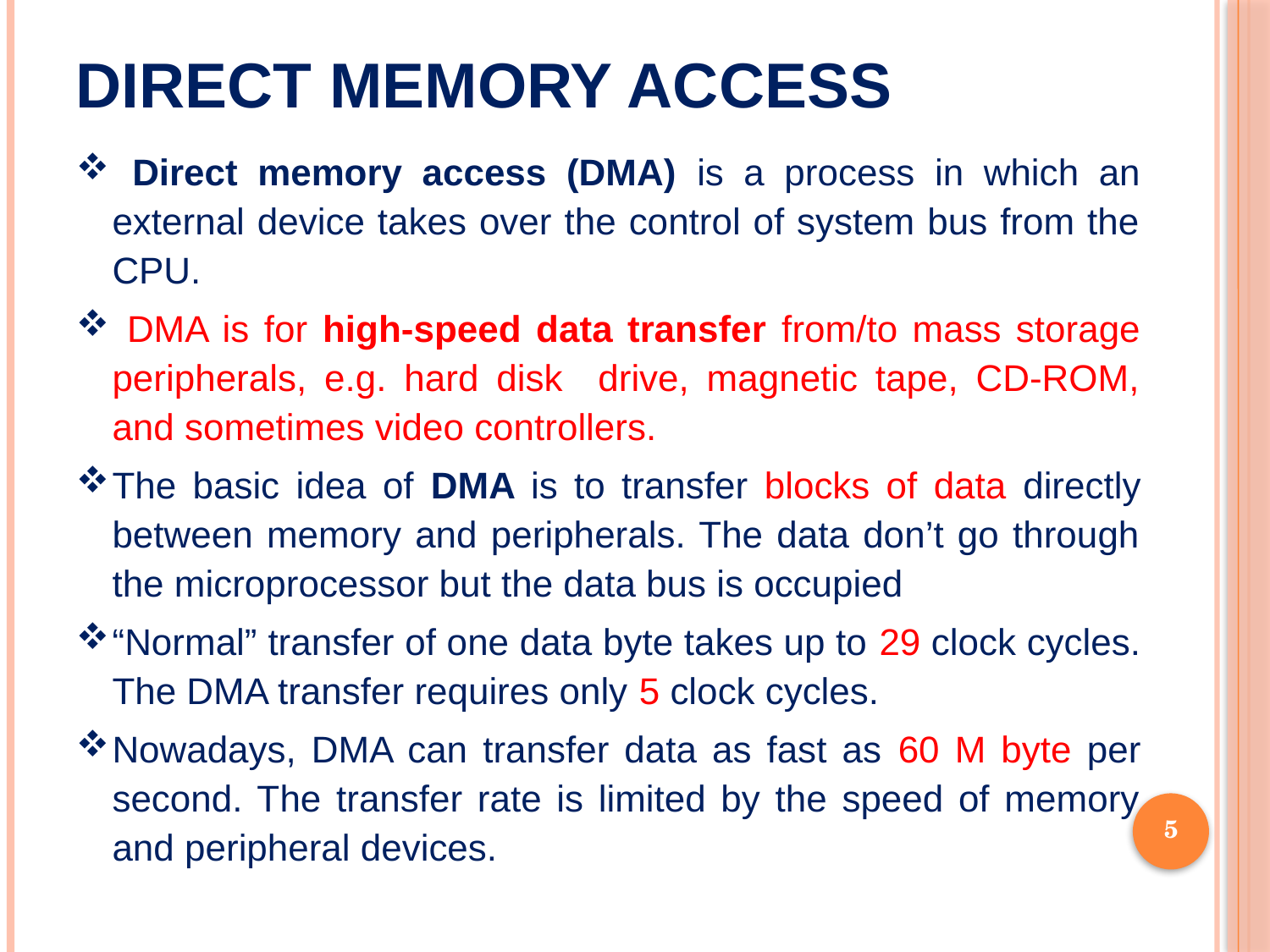

# Direct memory access
 Direct memory access (DMA) is a process in which an external device takes over the control of system bus from the CPU.
 DMA is for high-speed data transfer from/to mass storage peripherals, e.g. hard disk  drive, magnetic tape, CD-ROM, and sometimes video controllers.
The basic idea of DMA is to transfer blocks of data directly between memory and peripherals. The data don’t go through the microprocessor but the data bus is occupied
“Normal” transfer of one data byte takes up to 29 clock cycles. The DMA transfer requires only 5 clock cycles.
Nowadays, DMA can transfer data as fast as 60 M byte per second. The transfer rate is limited by the speed of memory and peripheral devices.

5